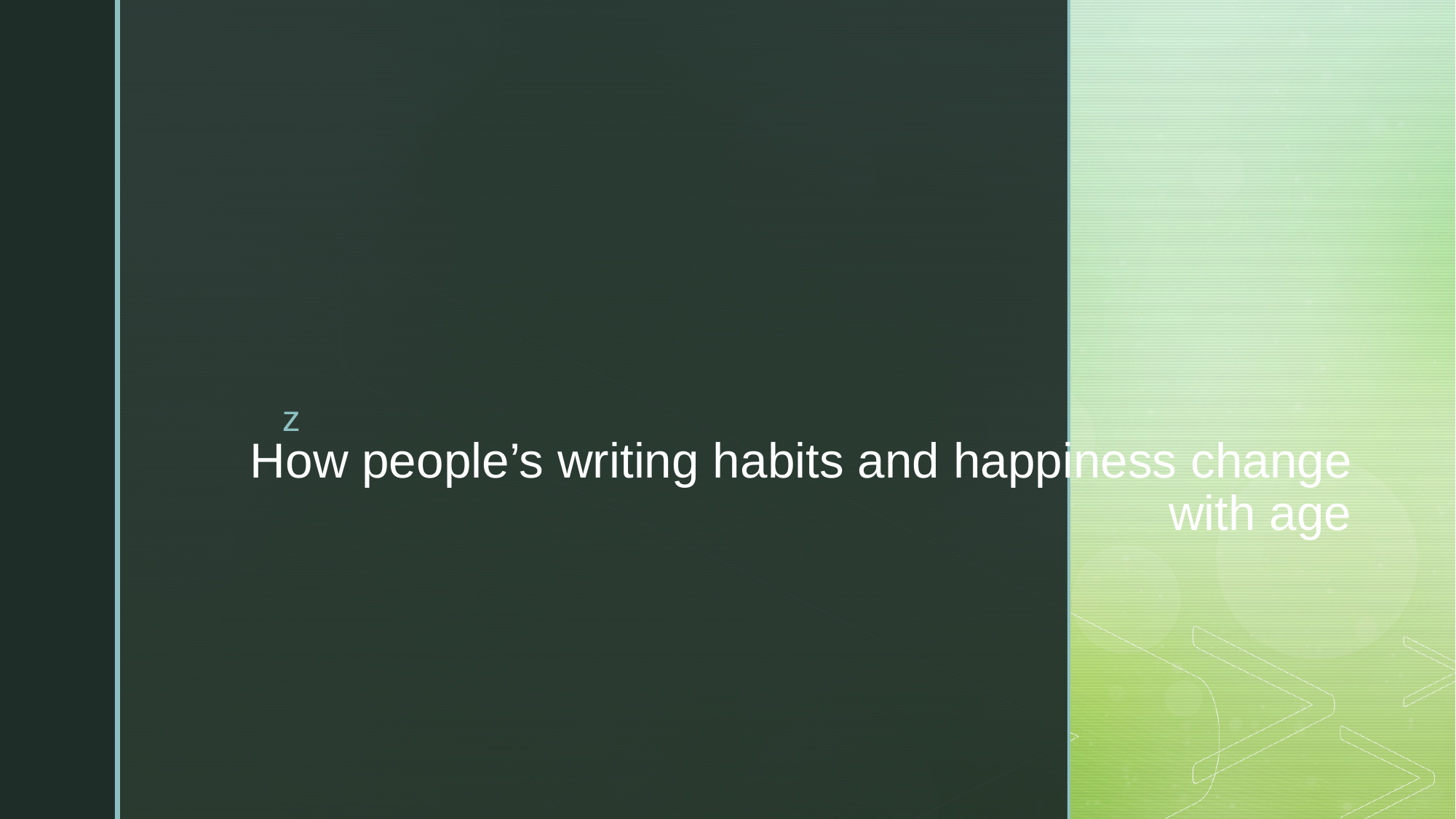

# How people’s writing habits and happiness change with age